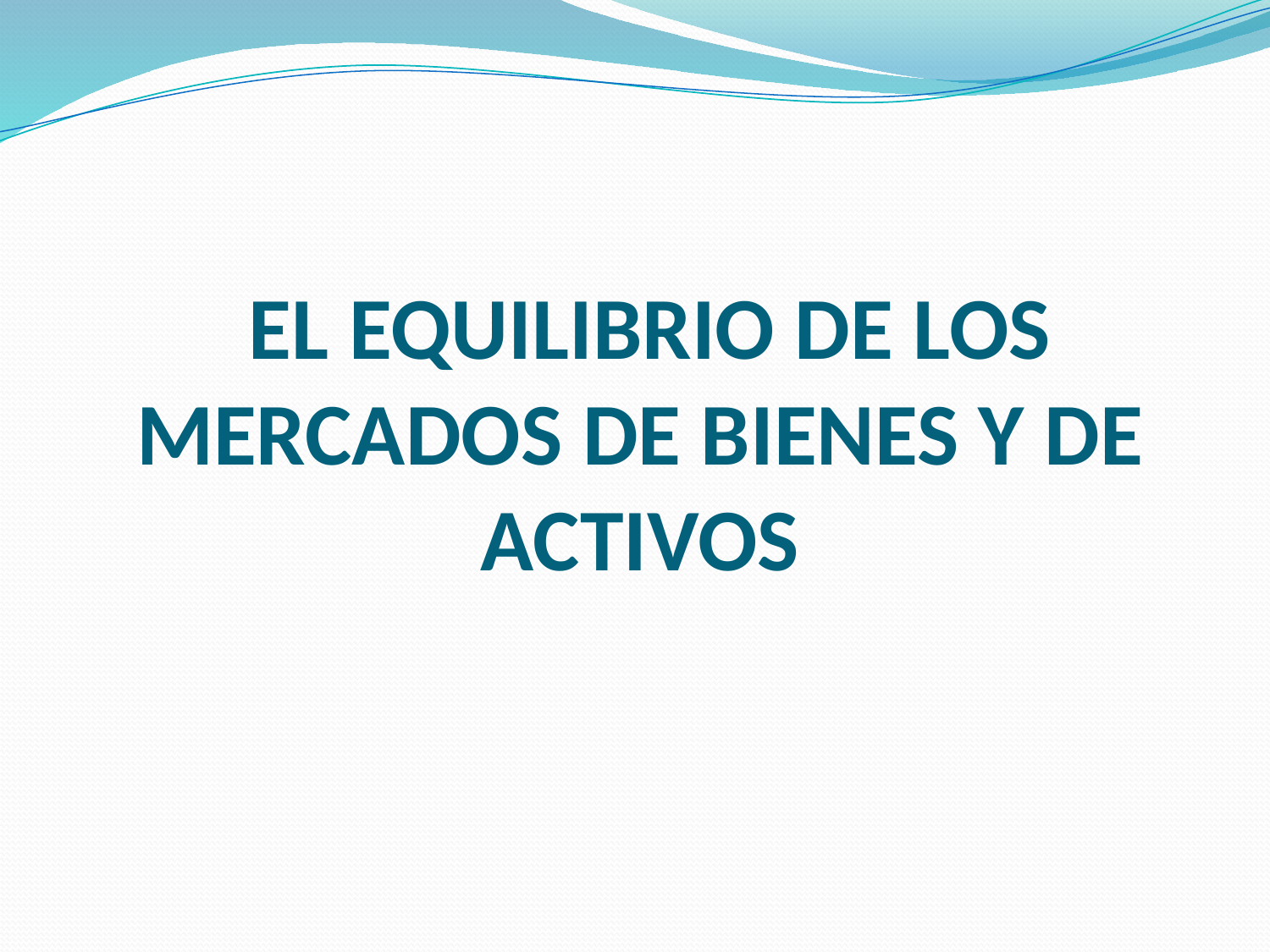

# EL EQUILIBRIO DE LOS MERCADOS DE BIENES Y DE ACTIVOS